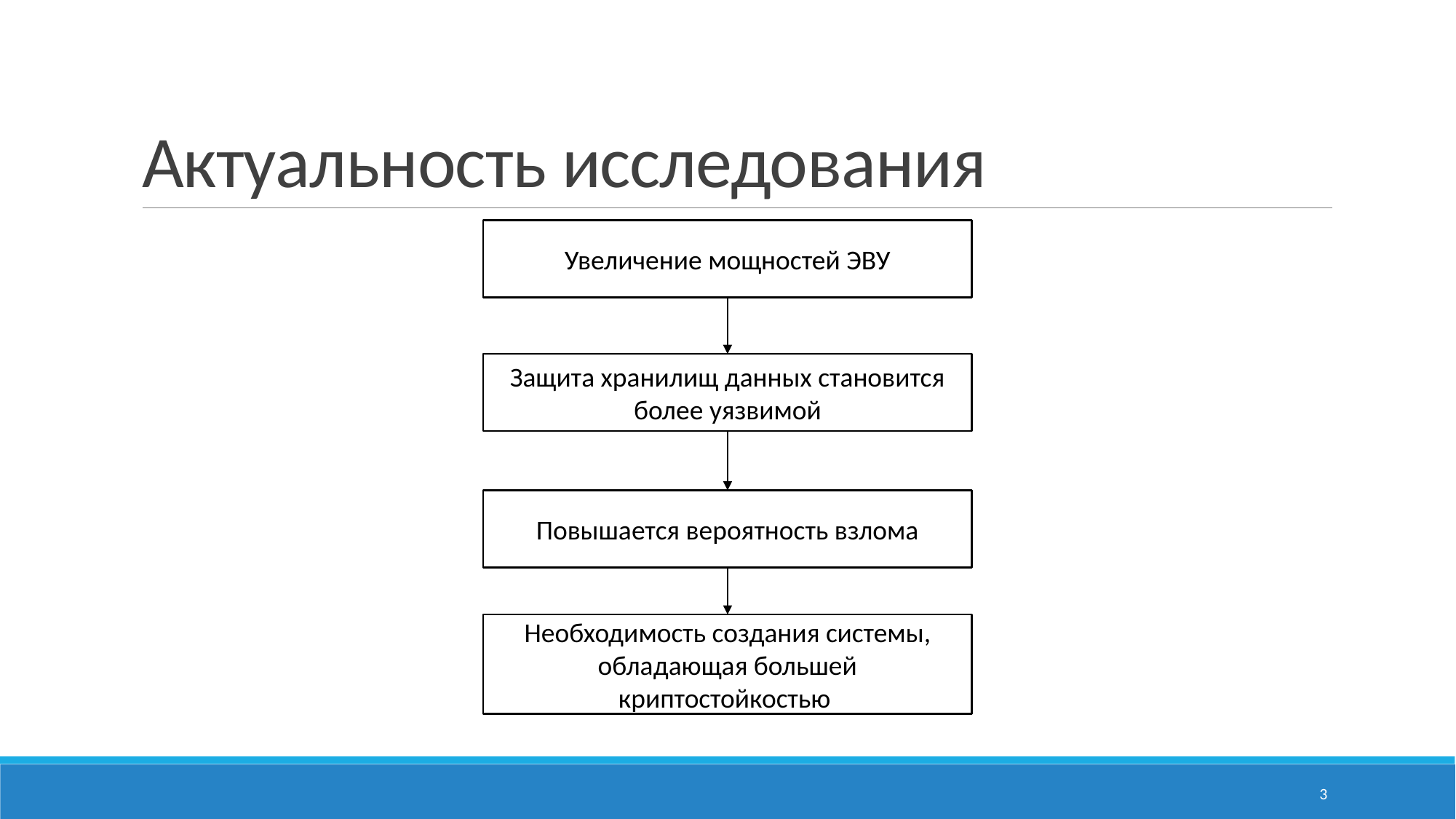

# Актуальность исследования

Увеличение мощностей ЭВУ

Защита хранилищ данных становится более уязвимой

Повышается вероятность взлома

Необходимость создания системы, обладающая большей криптостойкостью
3